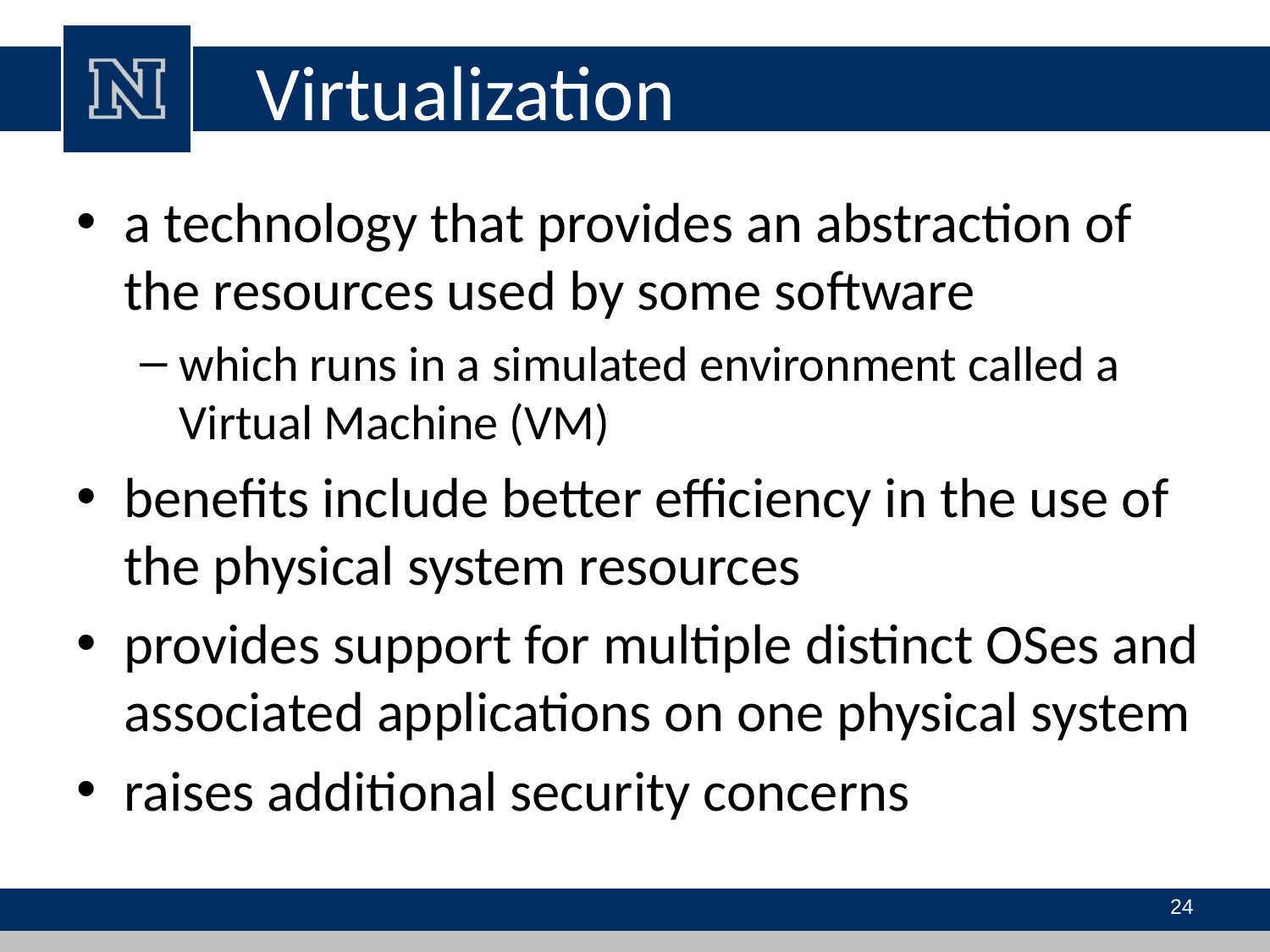

# Virtualization
a technology that provides an abstraction of the resources used by some software
which runs in a simulated environment called a Virtual Machine (VM)
benefits include better efficiency in the use of the physical system resources
provides support for multiple distinct OSes and associated applications on one physical system
raises additional security concerns
24